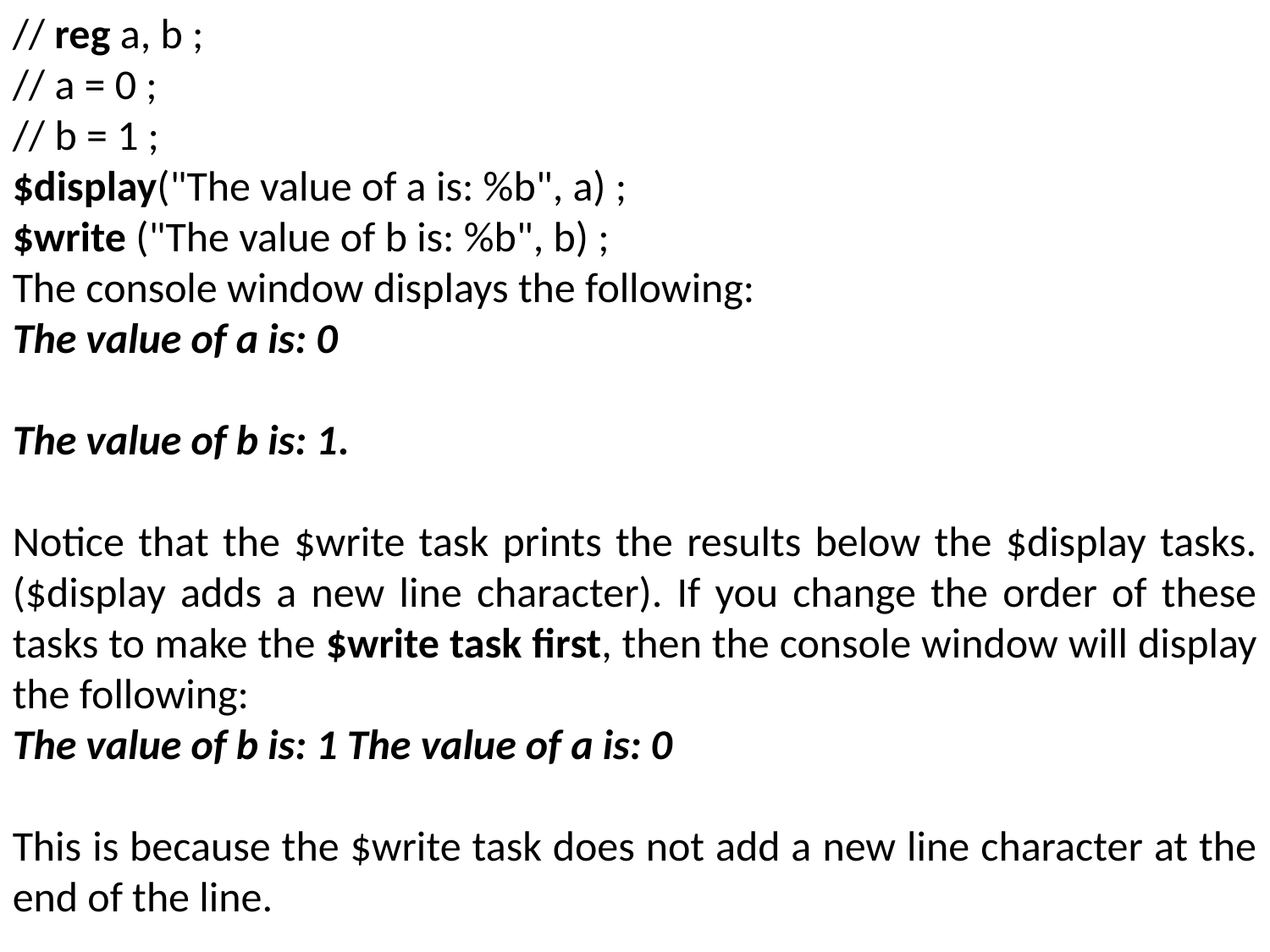

// reg a, b ;
// a = 0 ;
// b = 1 ;
$display("The value of a is: %b", a) ;
$write ("The value of b is: %b", b) ;
The console window displays the following:
The value of a is: 0

The value of b is: 1.

Notice that the $write task prints the results below the $display tasks. ($display adds a new line character). If you change the order of these tasks to make the $write task first, then the console window will display the following:
The value of b is: 1 The value of a is: 0

This is because the $write task does not add a new line character at the end of the line.